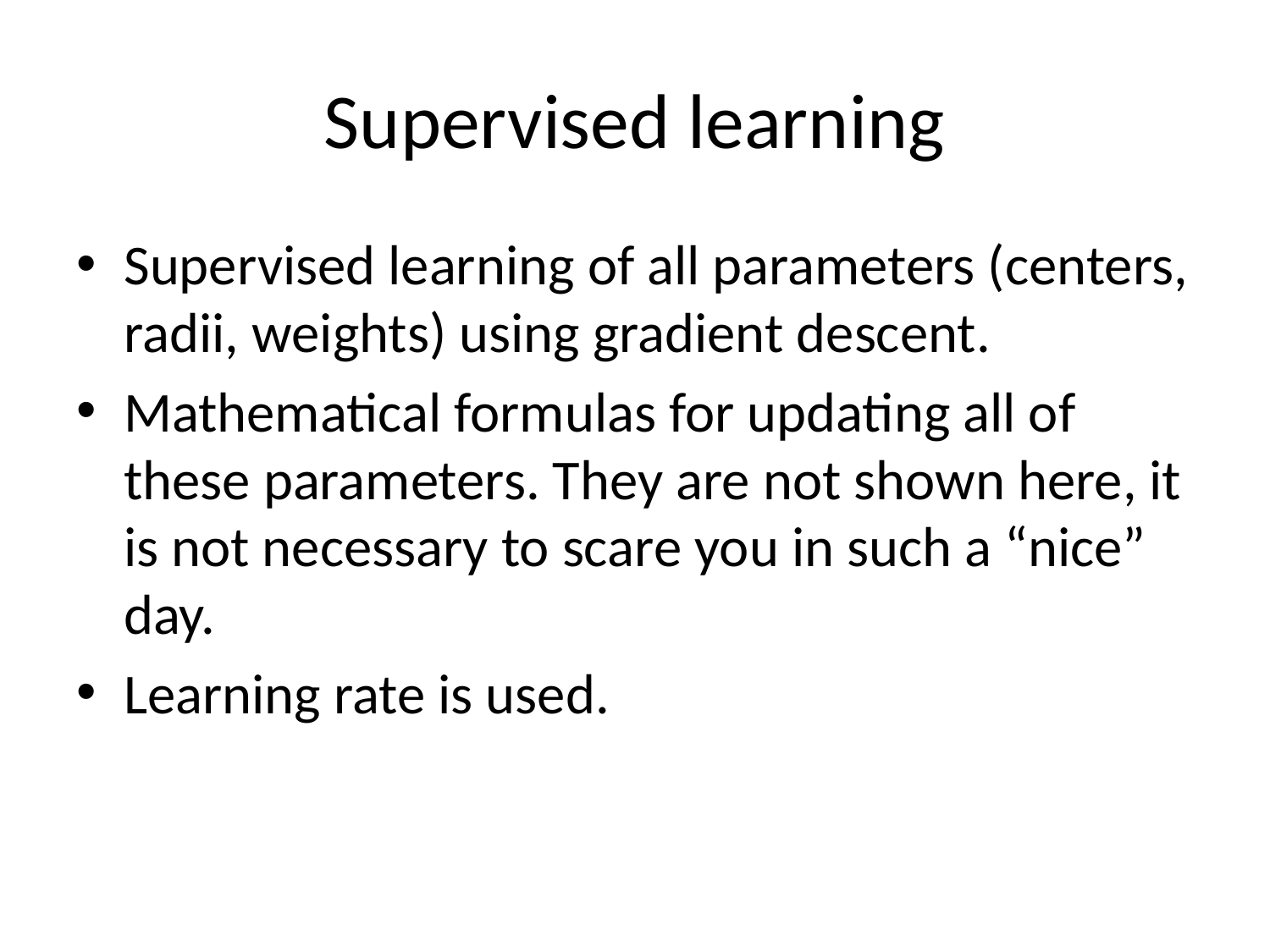

# Supervised learning
Supervised learning of all parameters (centers, radii, weights) using gradient descent.
Mathematical formulas for updating all of these parameters. They are not shown here, it is not necessary to scare you in such a “nice”  day.
Learning rate is used.